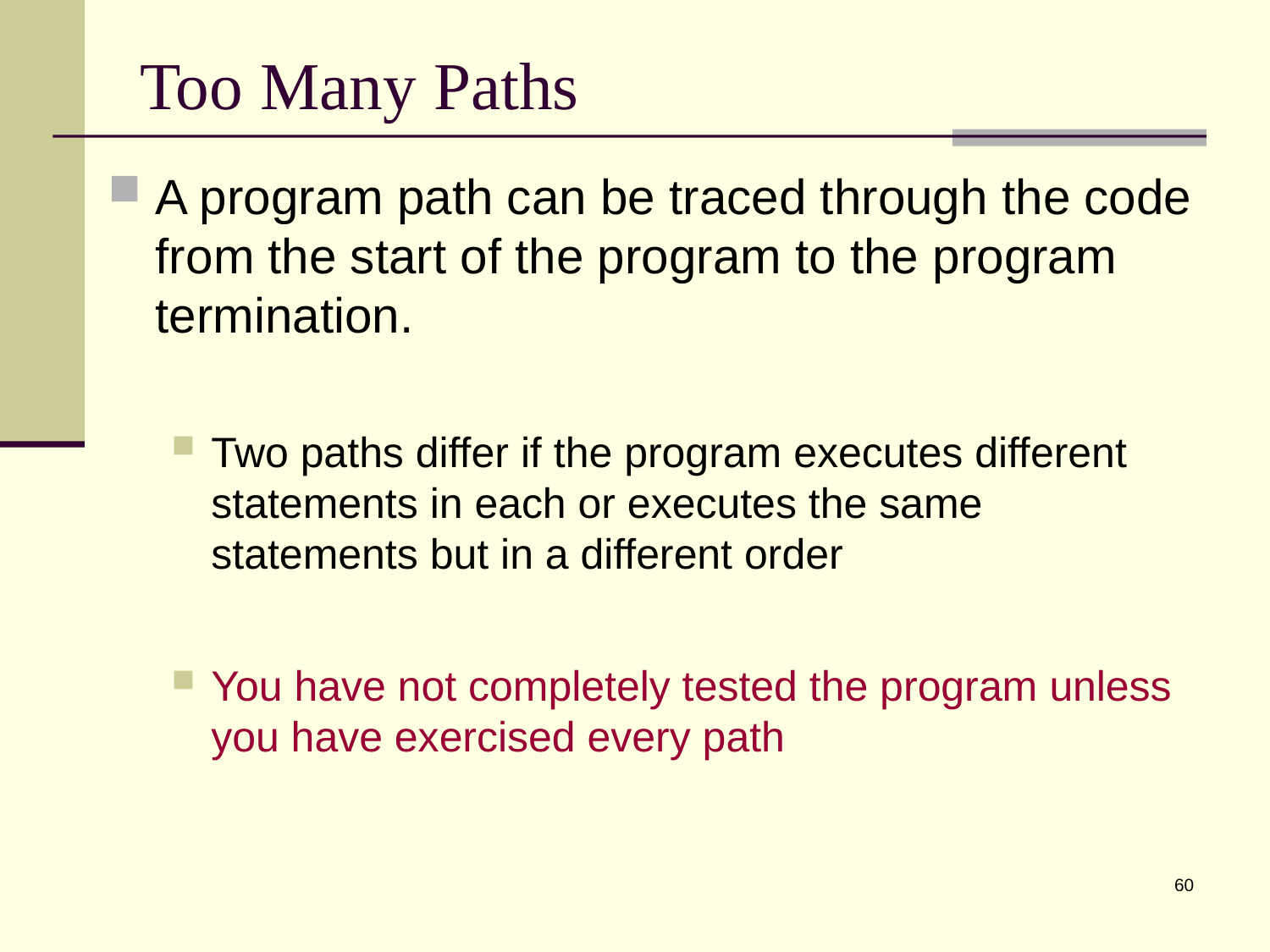

# Too Many Paths
A program path can be traced through the code from the start of the program to the program termination.

Two paths differ if the program executes different statements in each or executes the same statements but in a different order

You have not completely tested the program unless you have exercised every path
60